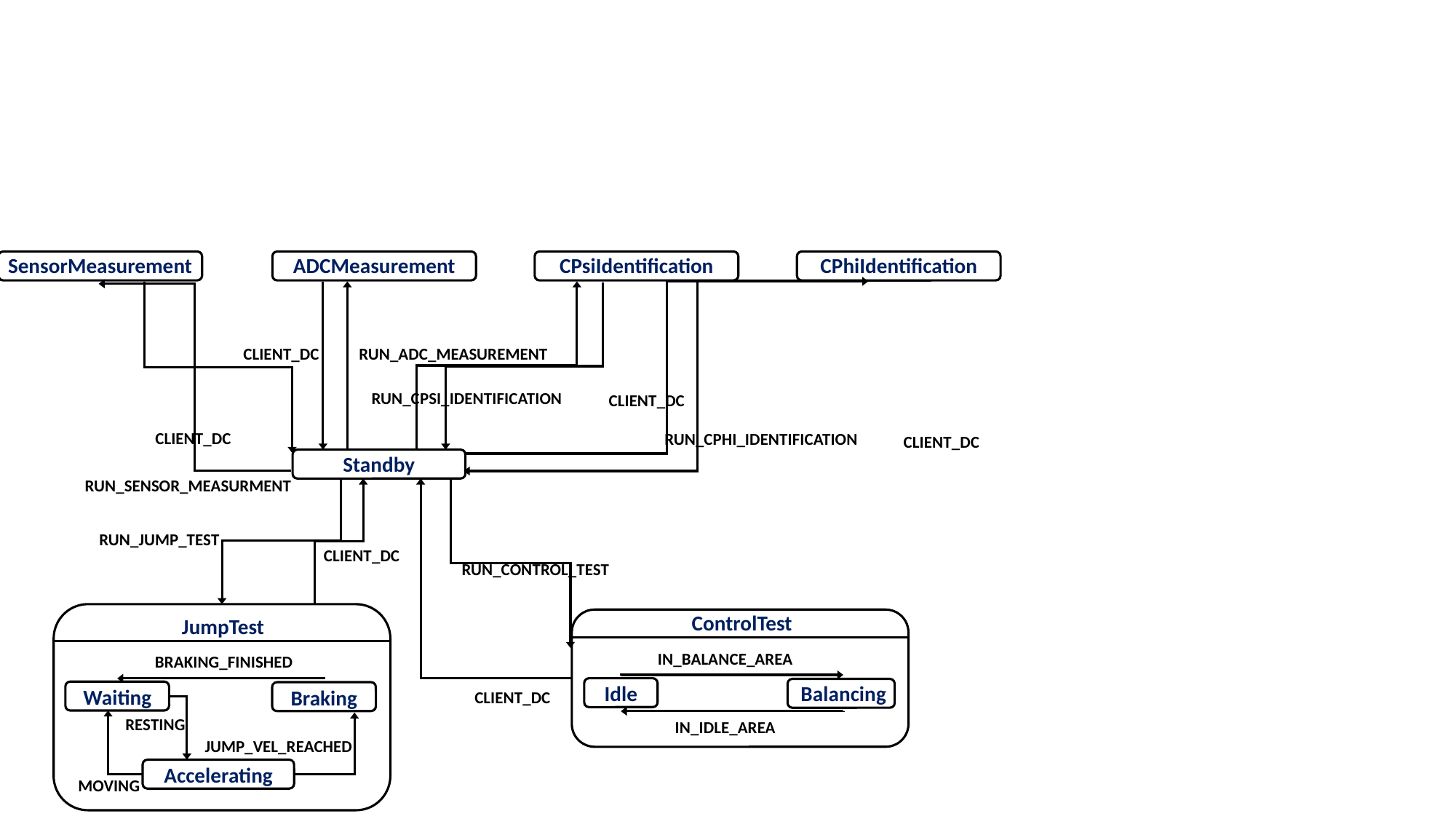

CPhiIdentification
SensorMeasurement
ADCMeasurement
CPsiIdentification

CLIENT_DC
RUN_ADC_MEASUREMENT
RUN_CPSI_IDENTIFICATION
CLIENT_DC
CLIENT_DC
RUN_CPHI_IDENTIFICATION
CLIENT_DC
Standby

RUN_SENSOR_MEASURMENT
RUN_JUMP_TEST
CLIENT_DC
RUN_CONTROL_TEST

ControlTest
JumpTest

IN_BALANCE_AREA
BRAKING_FINISHED
Balancing
Idle

Waiting

Braking

CLIENT_DC
RESTING
IN_IDLE_AREA
JUMP_VEL_REACHED
Accelerating

MOVING